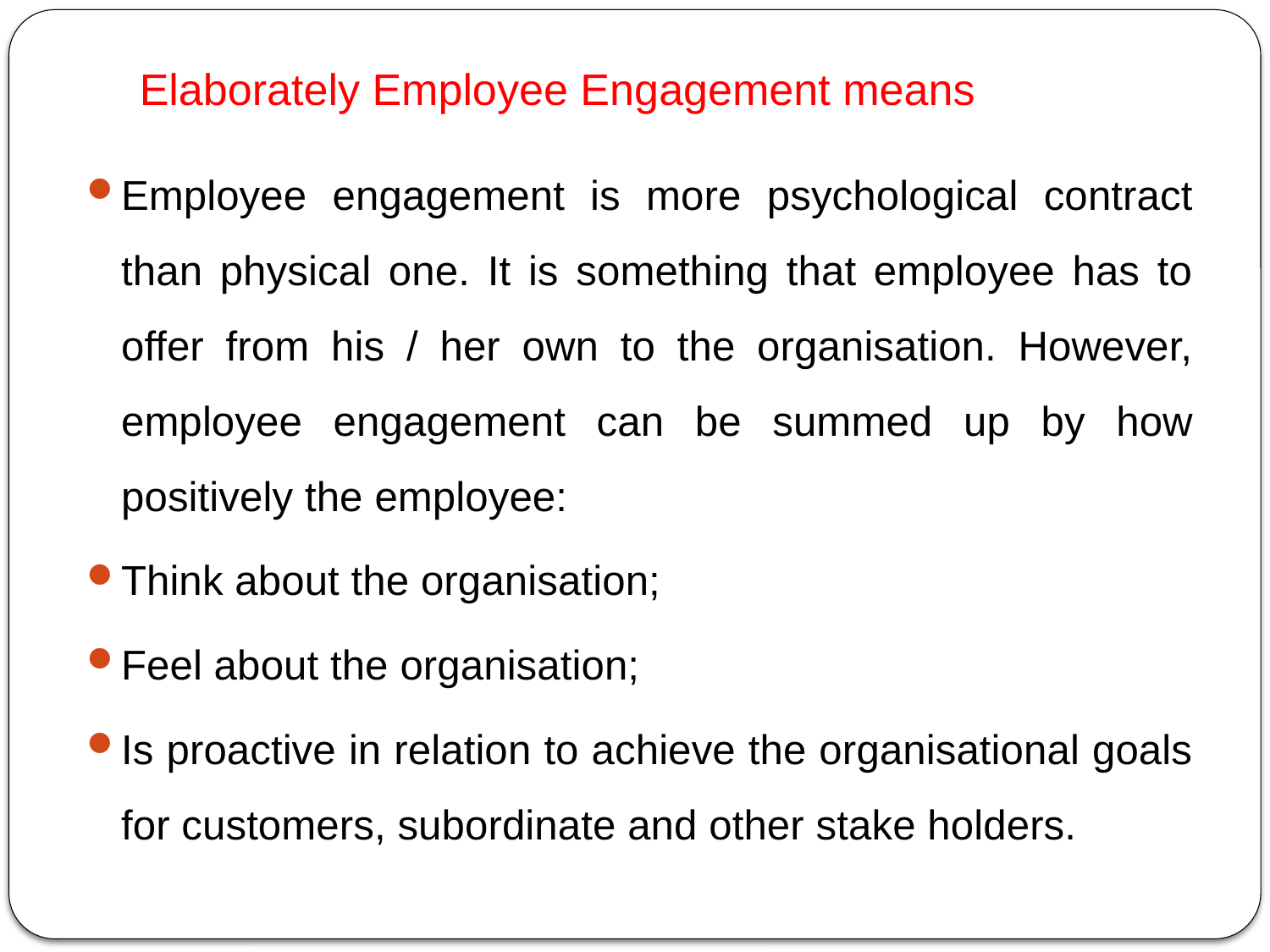

# Elaborately Employee Engagement means
Employee engagement is more psychological contract than physical one. It is something that employee has to offer from his / her own to the organisation. However, employee engagement can be summed up by how positively the employee:
Think about the organisation;
Feel about the organisation;
Is proactive in relation to achieve the organisational goals for customers, subordinate and other stake holders.